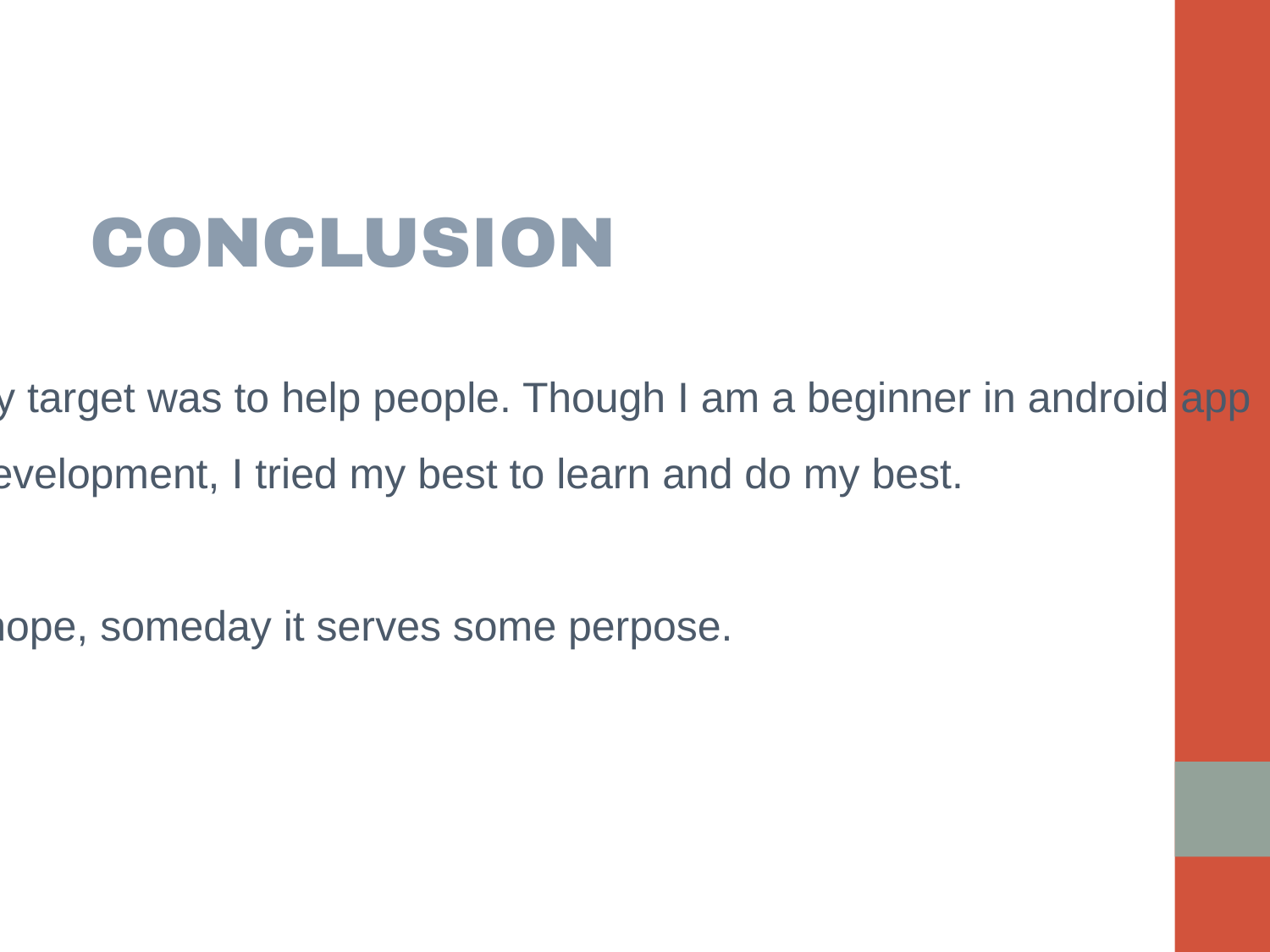

CONCLUSION
My target was to help people. Though I am a beginner in android app
Development, I tried my best to learn and do my best.

I hope, someday it serves some perpose.